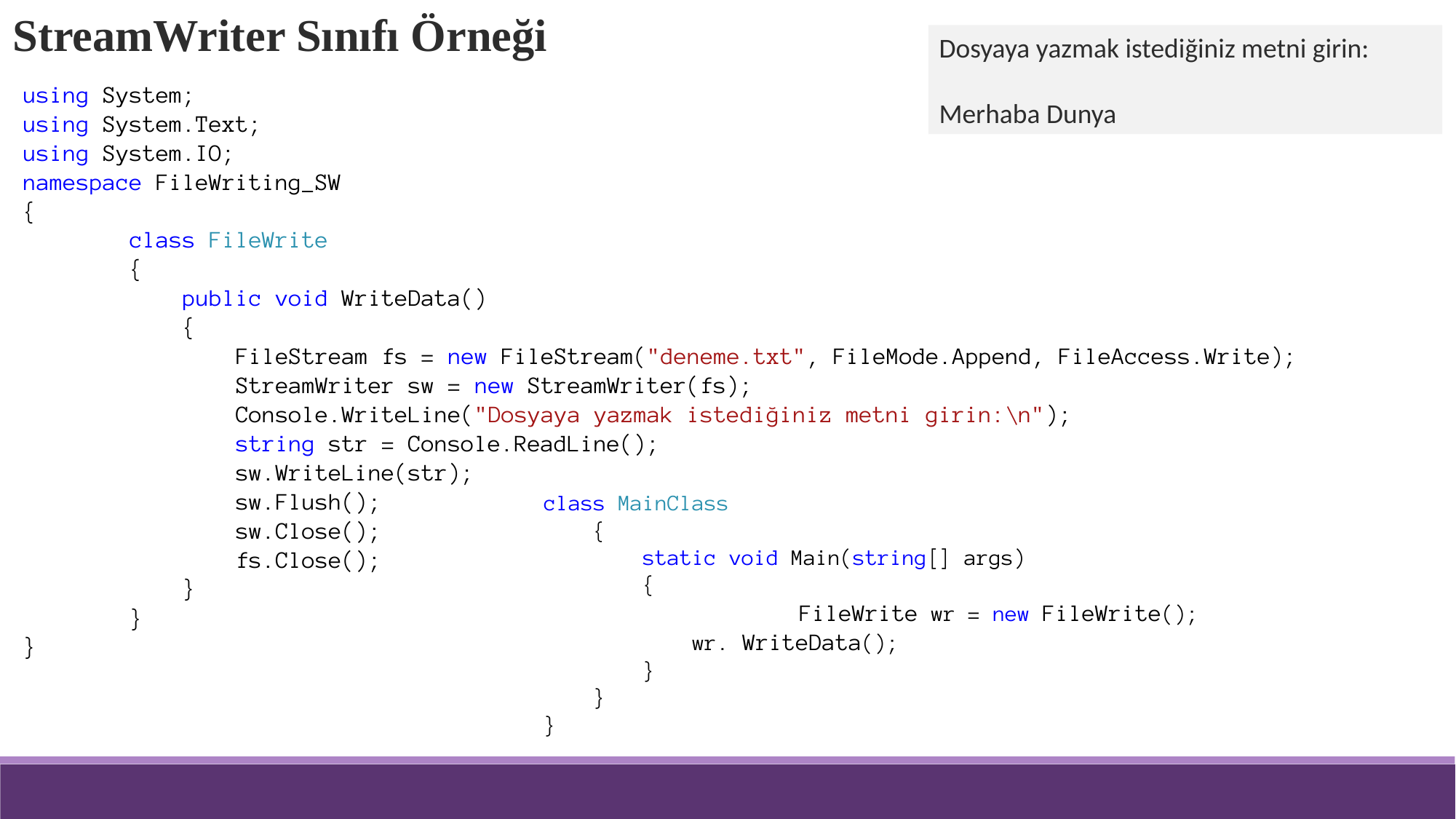

StreamWriter Sınıfı Örneği
Dosyaya yazmak istediğiniz metni girin:

Merhaba Dunya
using System;
using System.Text;
using System.IO;
namespace FileWriting_SW
{
        class FileWrite
        {
            public void WriteData()
            {
                FileStream fs = new FileStream("deneme.txt", FileMode.Append, FileAccess.Write);
                StreamWriter sw = new StreamWriter(fs);
                Console.WriteLine("Dosyaya yazmak istediğiniz metni girin:\n");
                string str = Console.ReadLine();
                sw.WriteLine(str);
                sw.Flush();
                sw.Close();
                fs.Close();
            }
        }
}
class MainClass
    {
        static void Main(string[] args)
        {
 		   FileWrite wr = new FileWrite();
            wr. WriteData();
        }
    }
}